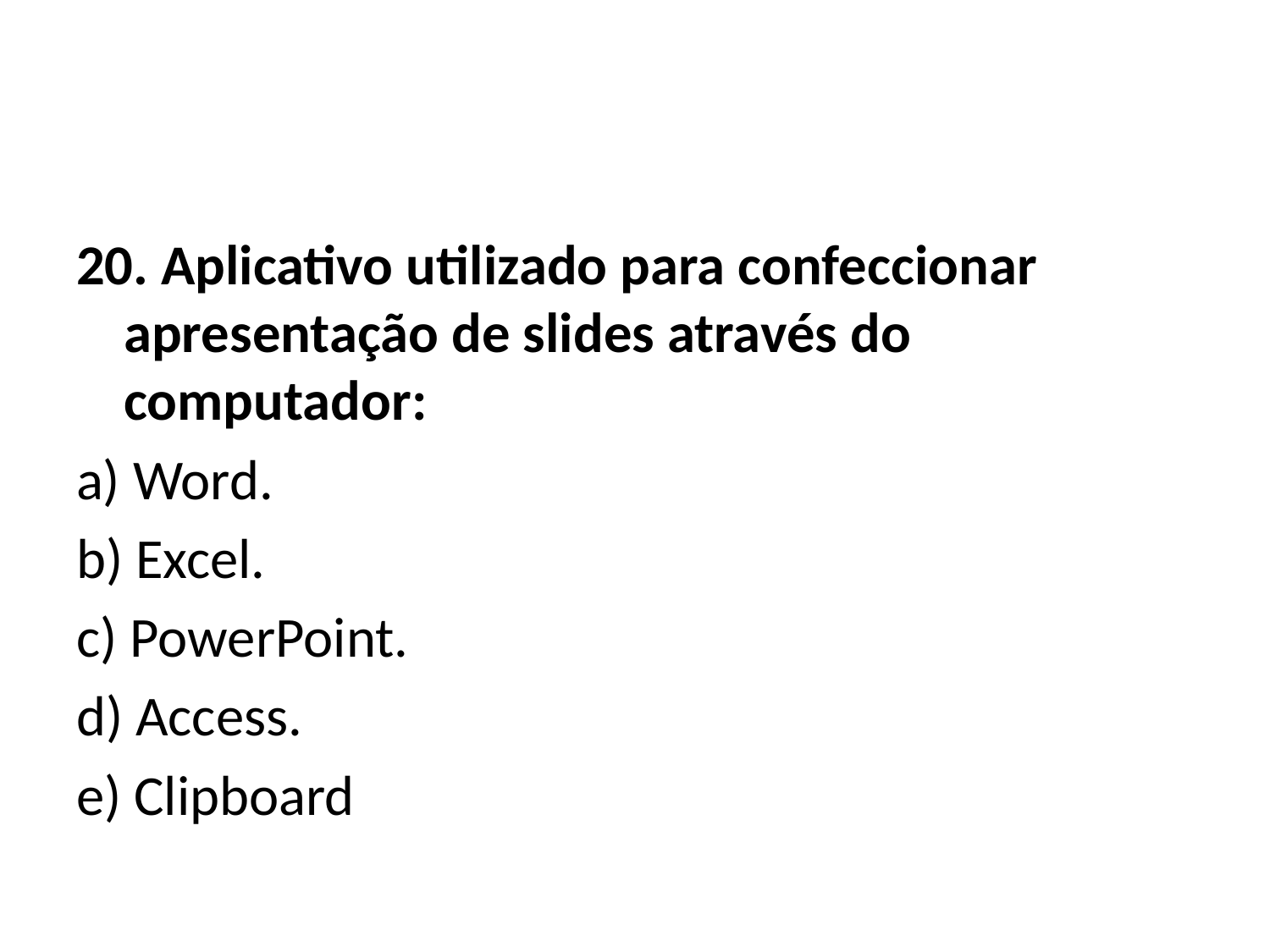

#
20. Aplicativo utilizado para confeccionar apresentação de slides através do computador:
a) Word.
b) Excel.
c) PowerPoint.
d) Access.
e) Clipboard